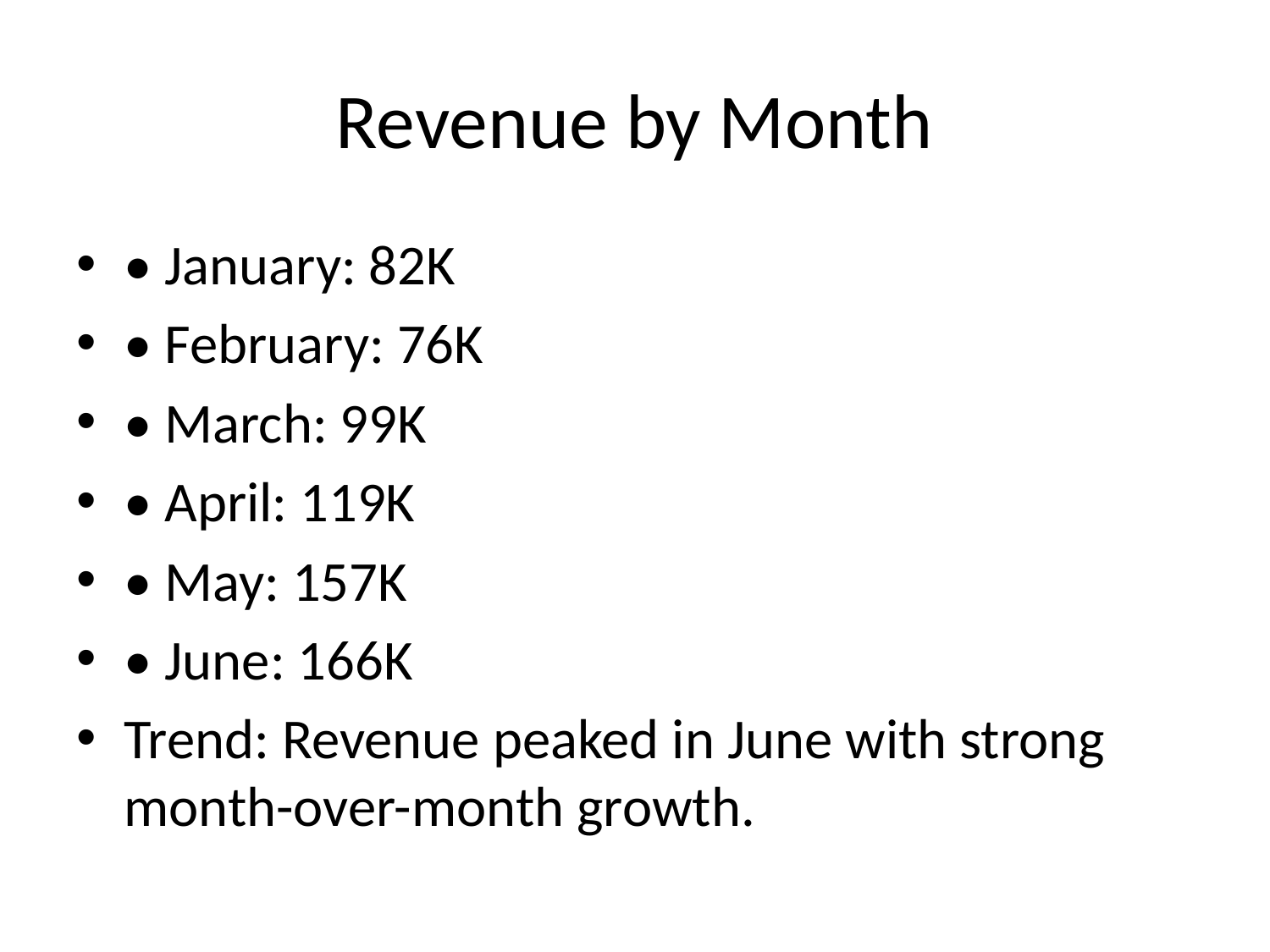

# Revenue by Month
• January: 82K
• February: 76K
• March: 99K
• April: 119K
• May: 157K
• June: 166K
Trend: Revenue peaked in June with strong month-over-month growth.